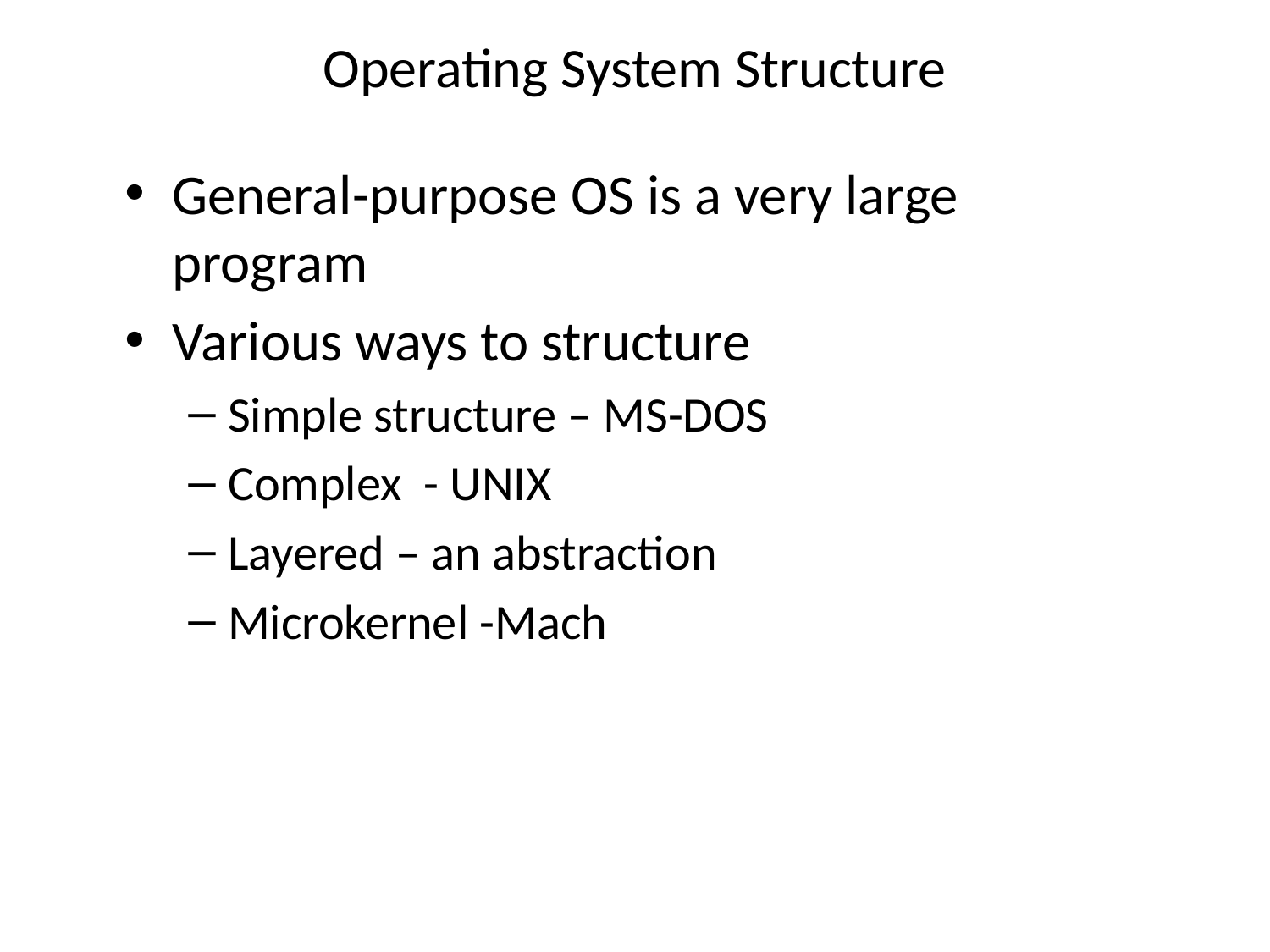

# Operating System Structure
General-purpose OS is a very large program
Various ways to structure
Simple structure – MS-DOS
Complex  - UNIX
Layered – an abstraction
Microkernel -Mach